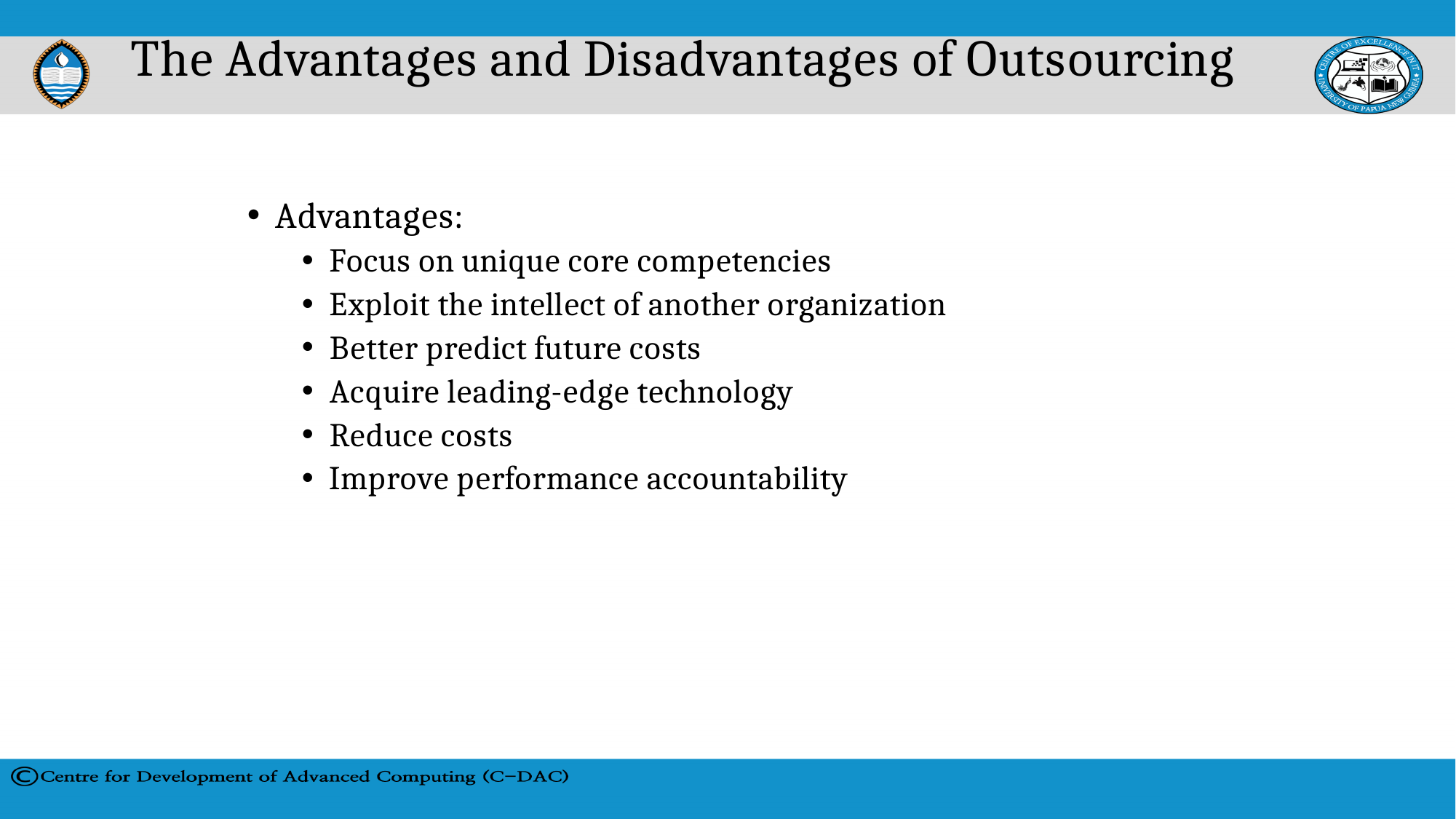

# The Advantages and Disadvantages of Outsourcing
Advantages:
Focus on unique core competencies
Exploit the intellect of another organization
Better predict future costs
Acquire leading-edge technology
Reduce costs
Improve performance accountability